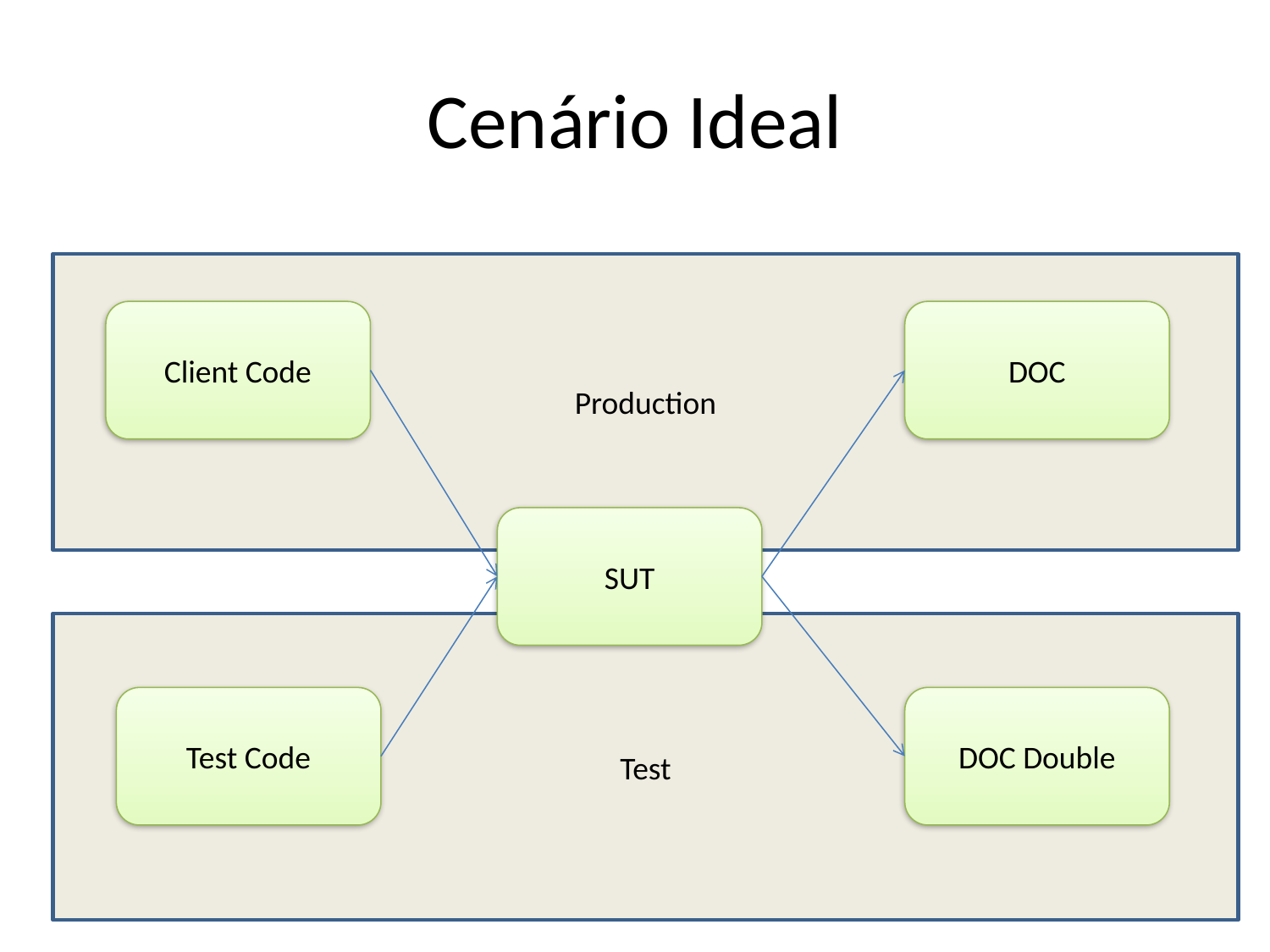

# Cenário Ideal
Production
Client Code
DOC
SUT
Test
Test Code
DOC Double